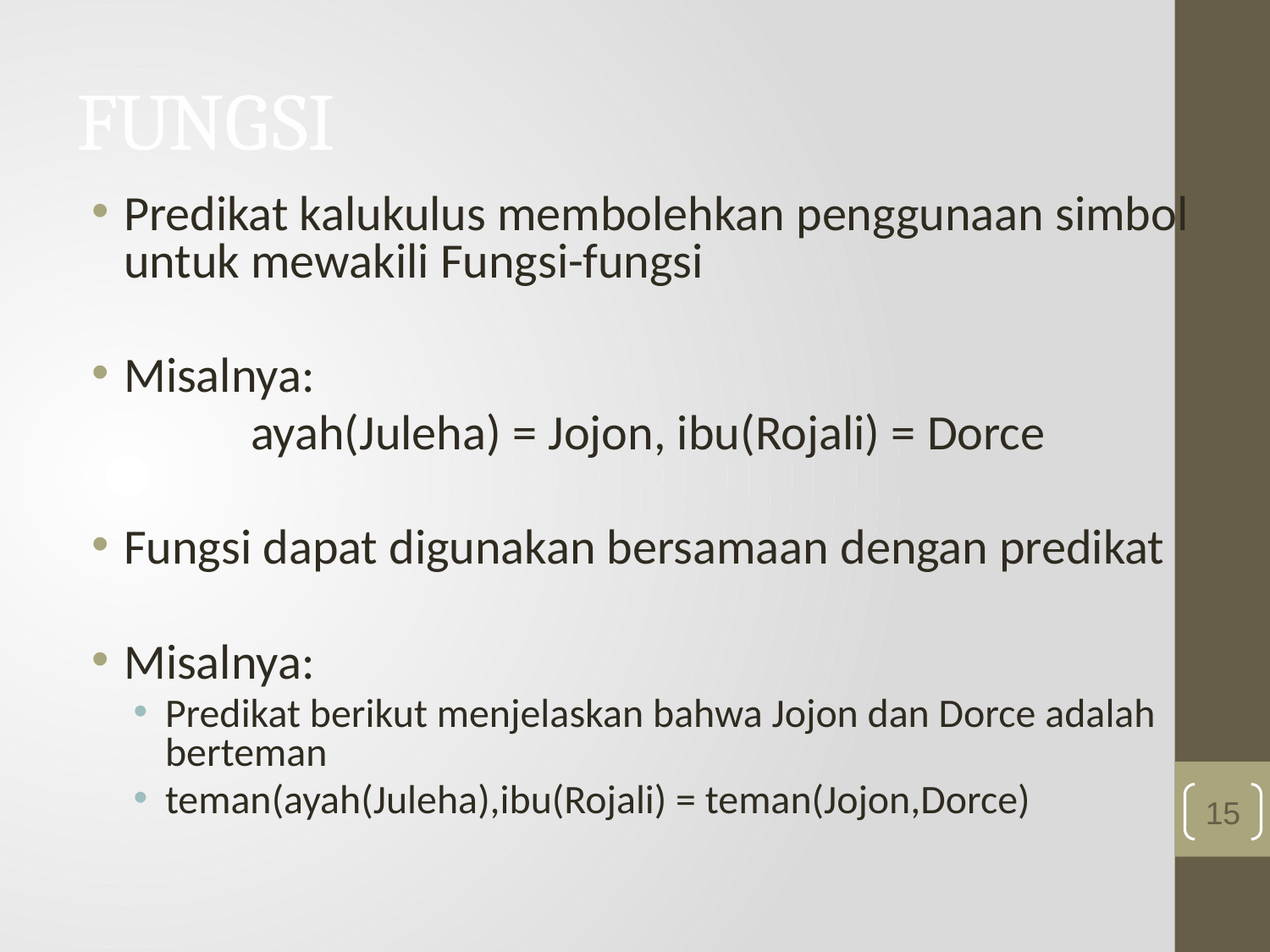

# FUNGSI
Predikat kalukulus membolehkan penggunaan simbol untuk mewakili Fungsi-fungsi

Misalnya:
		ayah(Juleha) = Jojon, ibu(Rojali) = Dorce

Fungsi dapat digunakan bersamaan dengan predikat

Misalnya:
Predikat berikut menjelaskan bahwa Jojon dan Dorce adalah berteman
teman(ayah(Juleha),ibu(Rojali) = teman(Jojon,Dorce)
15